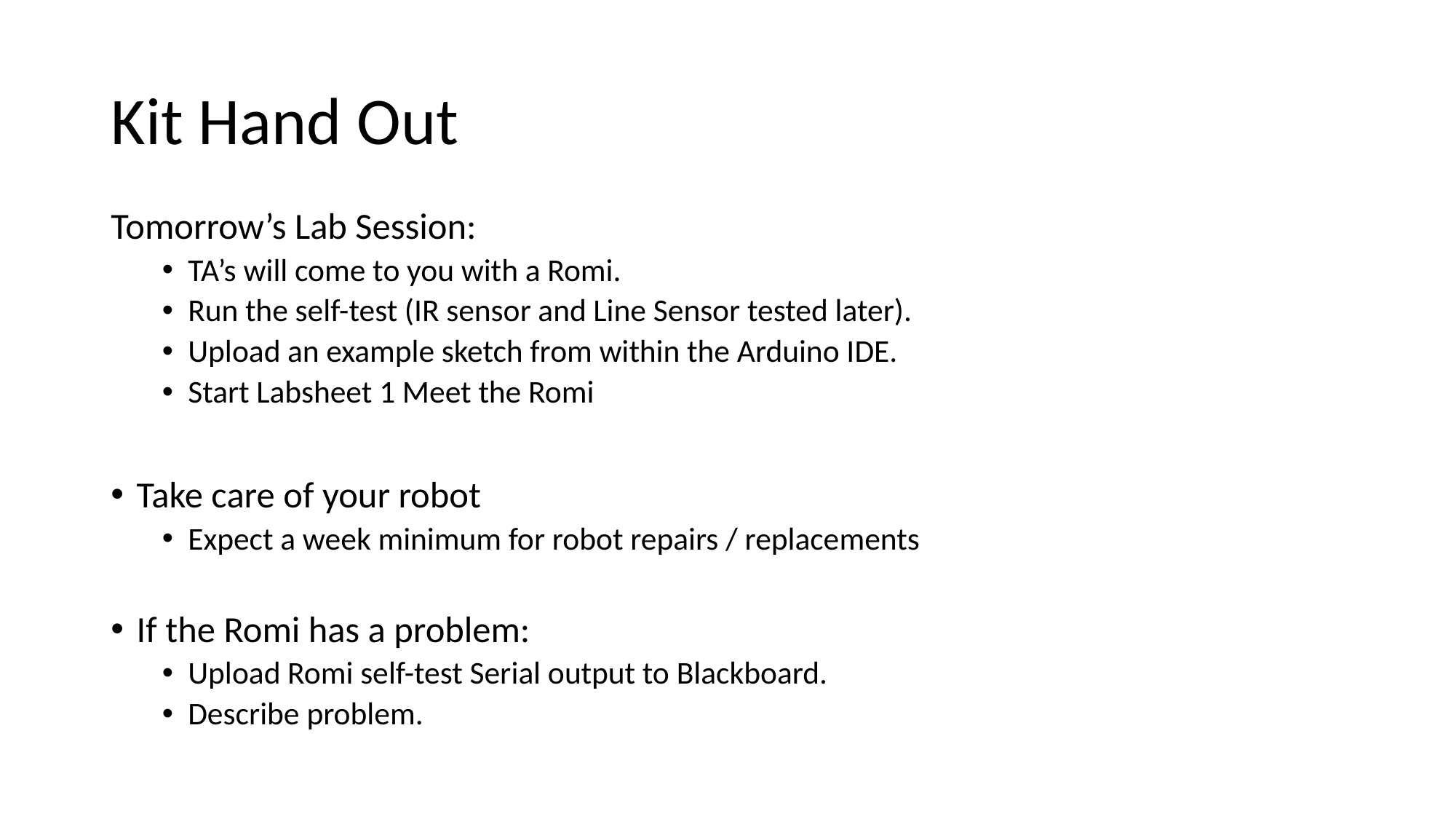

# Kit Hand Out
Tomorrow’s Lab Session:
TA’s will come to you with a Romi.
Run the self-test (IR sensor and Line Sensor tested later).
Upload an example sketch from within the Arduino IDE.
Start Labsheet 1 Meet the Romi

Take care of your robot
Expect a week minimum for robot repairs / replacements

If the Romi has a problem:
Upload Romi self-test Serial output to Blackboard.
Describe problem.